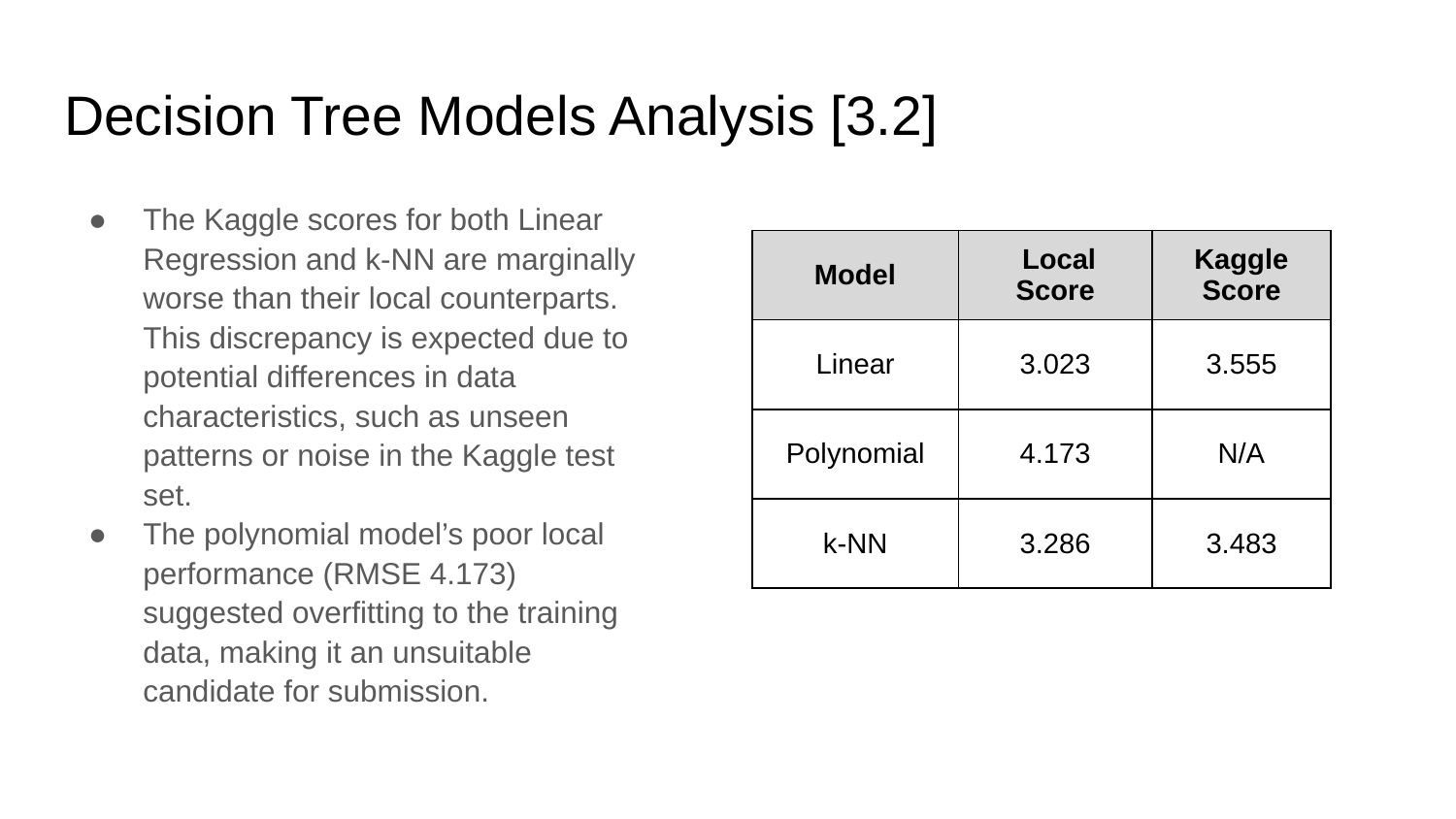

# Decision Tree Models Analysis [3.2]
The Kaggle scores for both Linear Regression and k-NN are marginally worse than their local counterparts. This discrepancy is expected due to potential differences in data characteristics, such as unseen patterns or noise in the Kaggle test set.
The polynomial model’s poor local performance (RMSE 4.173) suggested overfitting to the training data, making it an unsuitable candidate for submission.

| Model | Local Score | Kaggle Score |
| --- | --- | --- |
| Linear | 3.023 | 3.555 |
| Polynomial | 4.173 | N/A |
| k-NN | 3.286 | 3.483 |